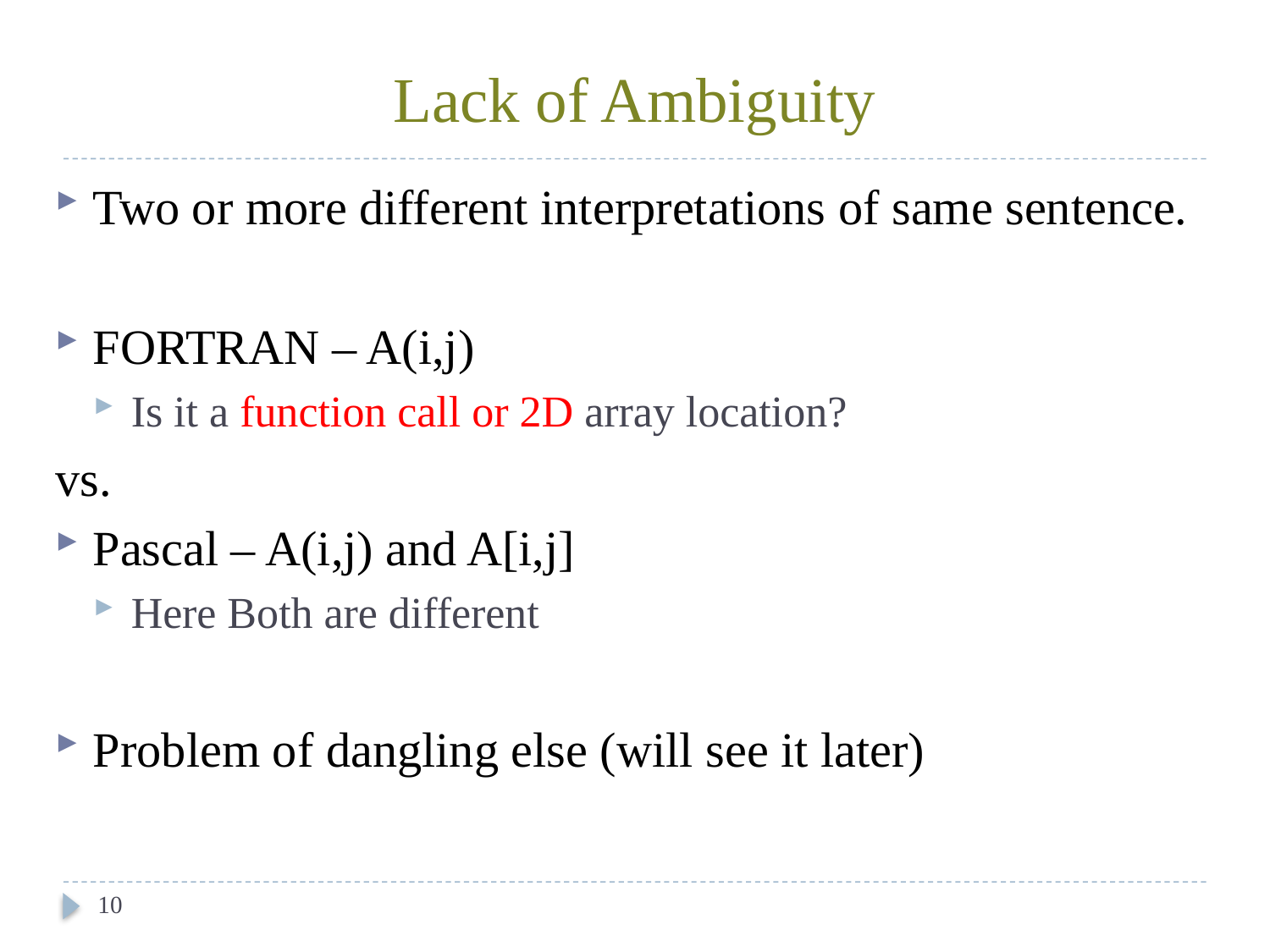

# Lack of Ambiguity
Two or more different interpretations of same sentence.

FORTRAN – A(i,j)
Is it a function call or 2D array location?
vs.
Pascal – A(i,j) and A[i,j]
Here Both are different

Problem of dangling else (will see it later)

10